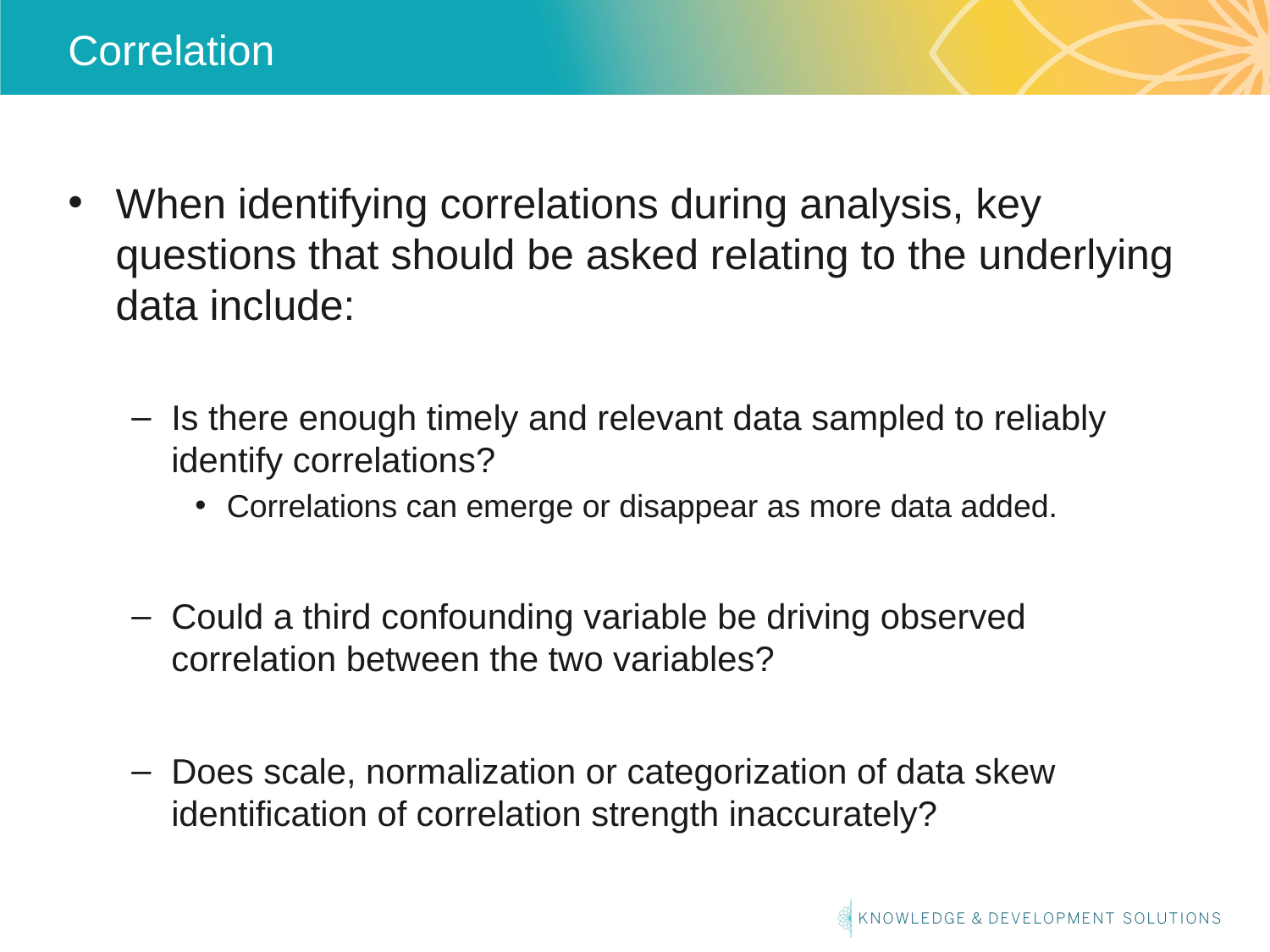

# Correlation
When identifying correlations during analysis, key questions that should be asked relating to the underlying data include:

Is there enough timely and relevant data sampled to reliably identify correlations?
Correlations can emerge or disappear as more data added.

Could a third confounding variable be driving observed correlation between the two variables?

Does scale, normalization or categorization of data skew identification of correlation strength inaccurately?